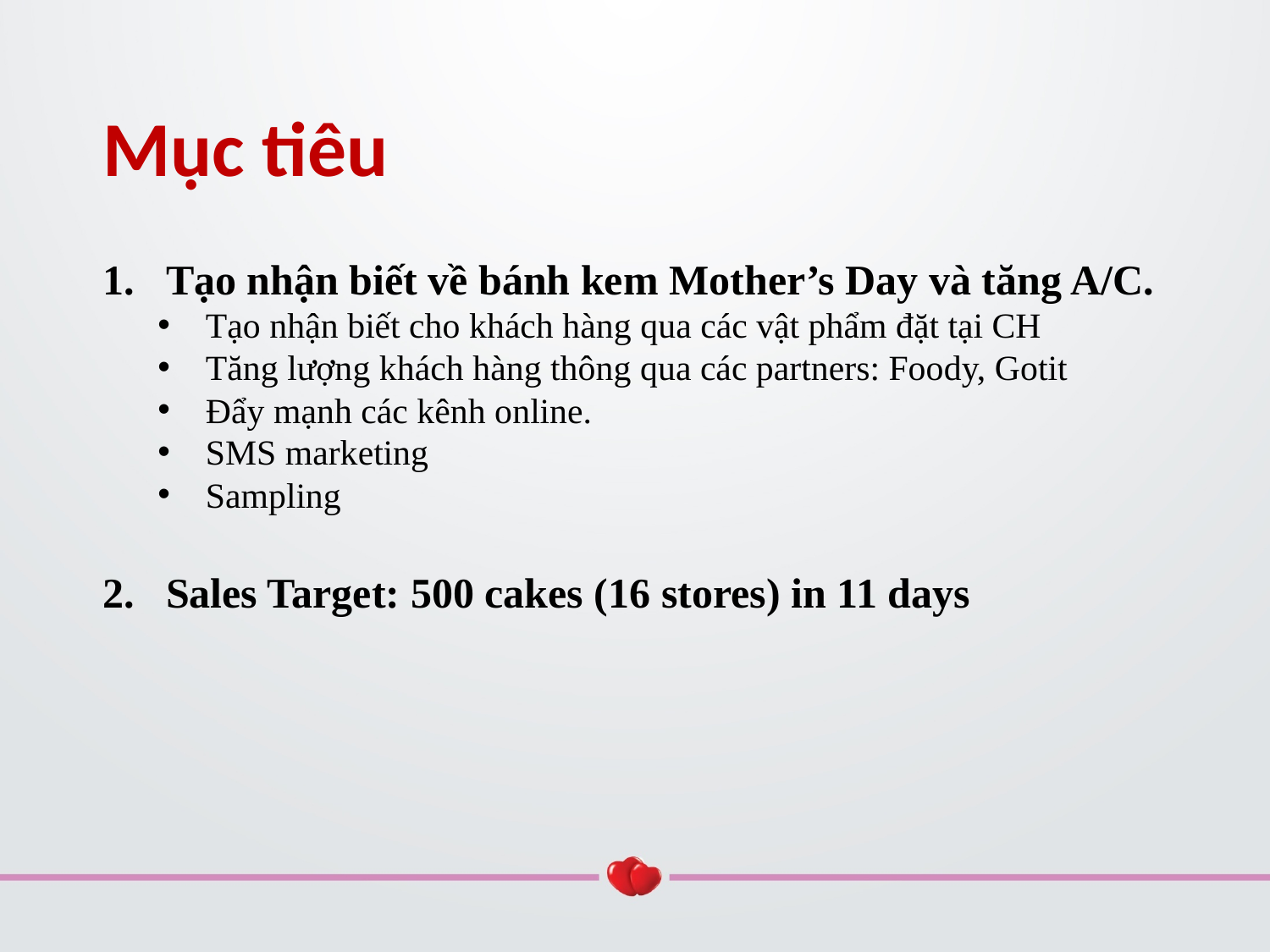

Mục tiêu
Tạo nhận biết về bánh kem Mother’s Day và tăng A/C.
Tạo nhận biết cho khách hàng qua các vật phẩm đặt tại CH
Tăng lượng khách hàng thông qua các partners: Foody, Gotit
Đẩy mạnh các kênh online.
SMS marketing
Sampling

2.	Sales Target: 500 cakes (16 stores) in 11 days